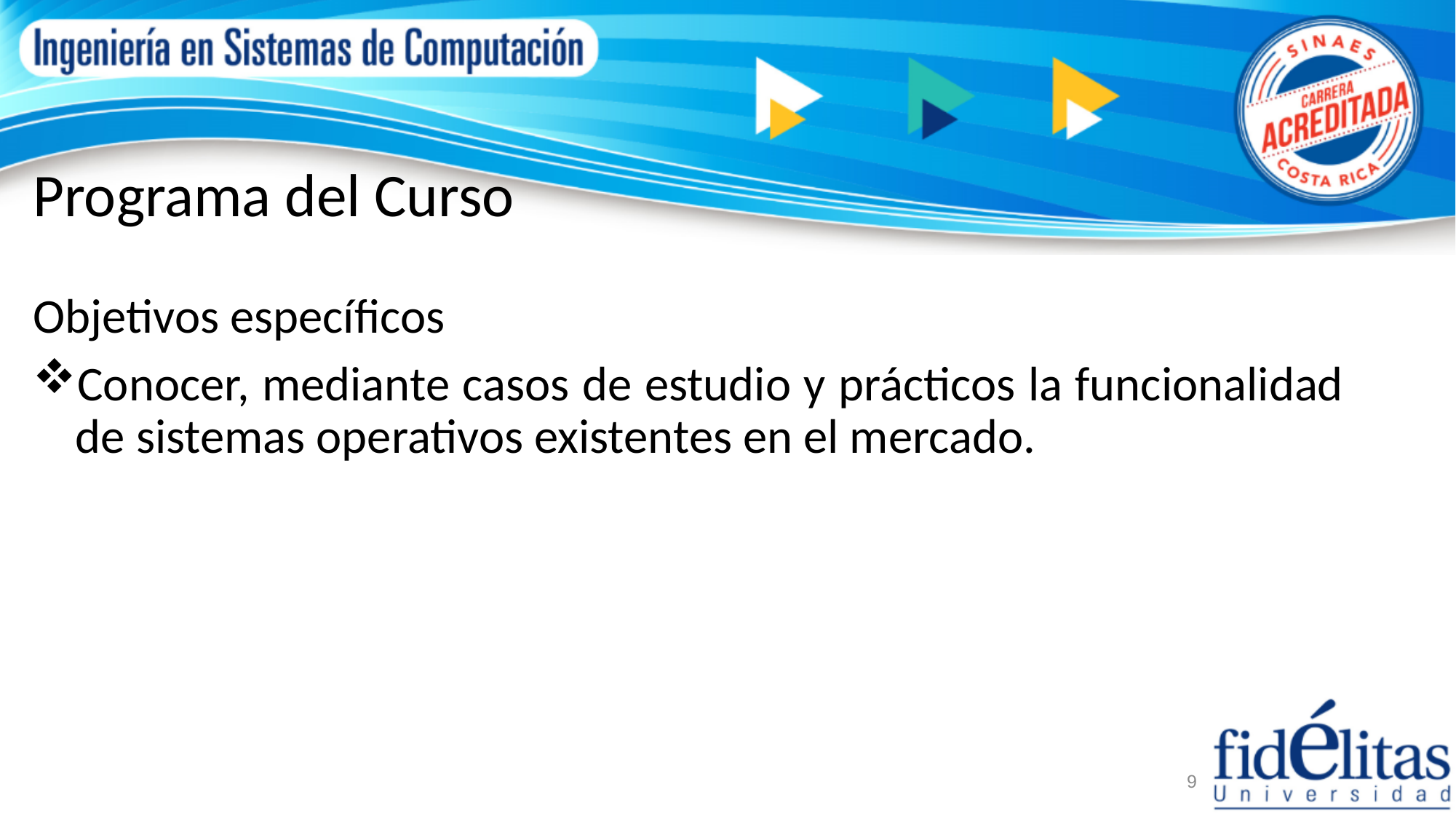

# Programa del Curso
Objetivos específicos
Conocer, mediante casos de estudio y prácticos la funcionalidad de sistemas operativos existentes en el mercado.
9